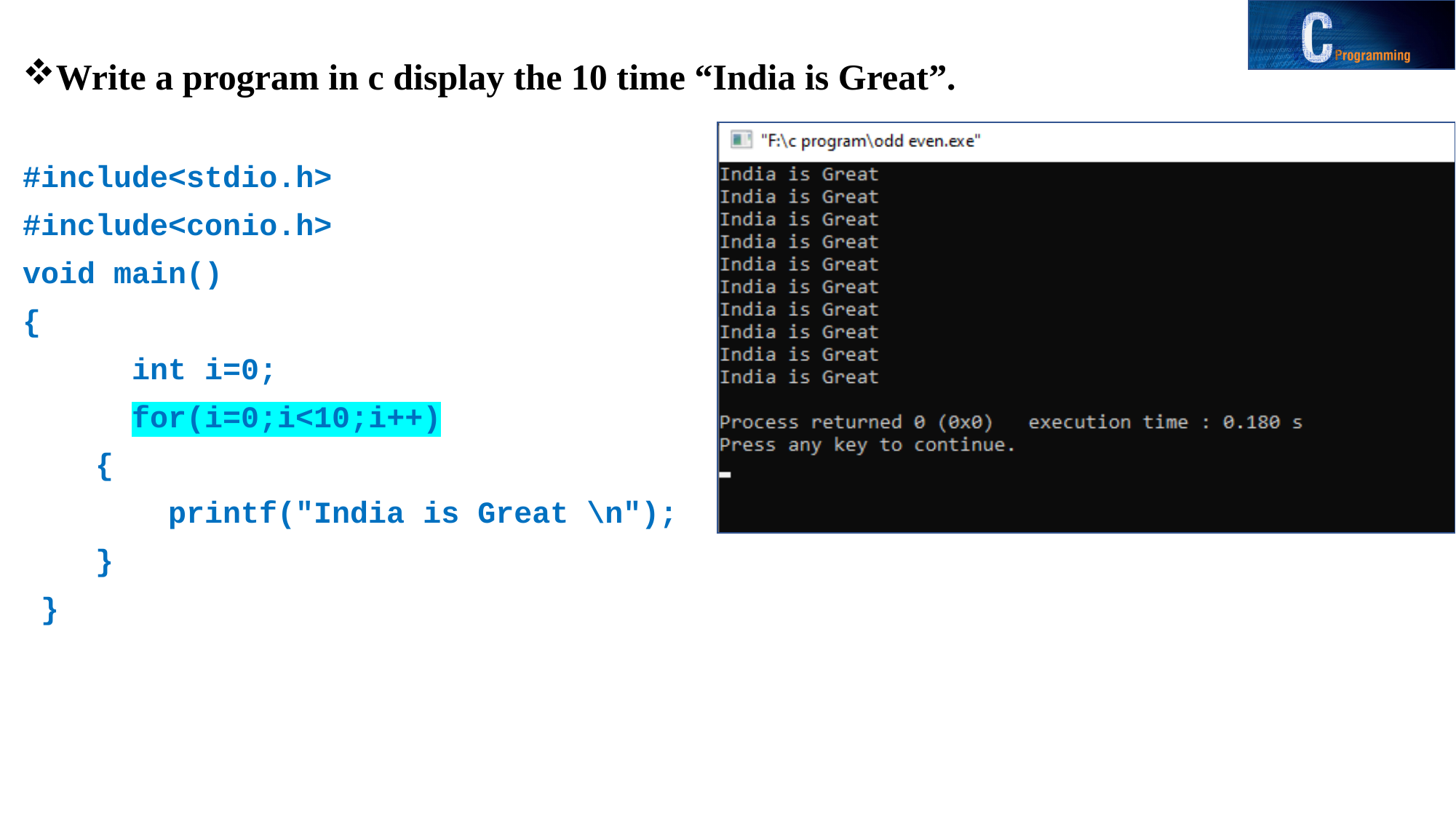

Write a program in c display the 10 time “India is Great”.

#include<stdio.h>
#include<conio.h>
void main()
{
	int i=0;
	for(i=0;i<10;i++)
    {
        printf("India is Great \n");
    }
 }